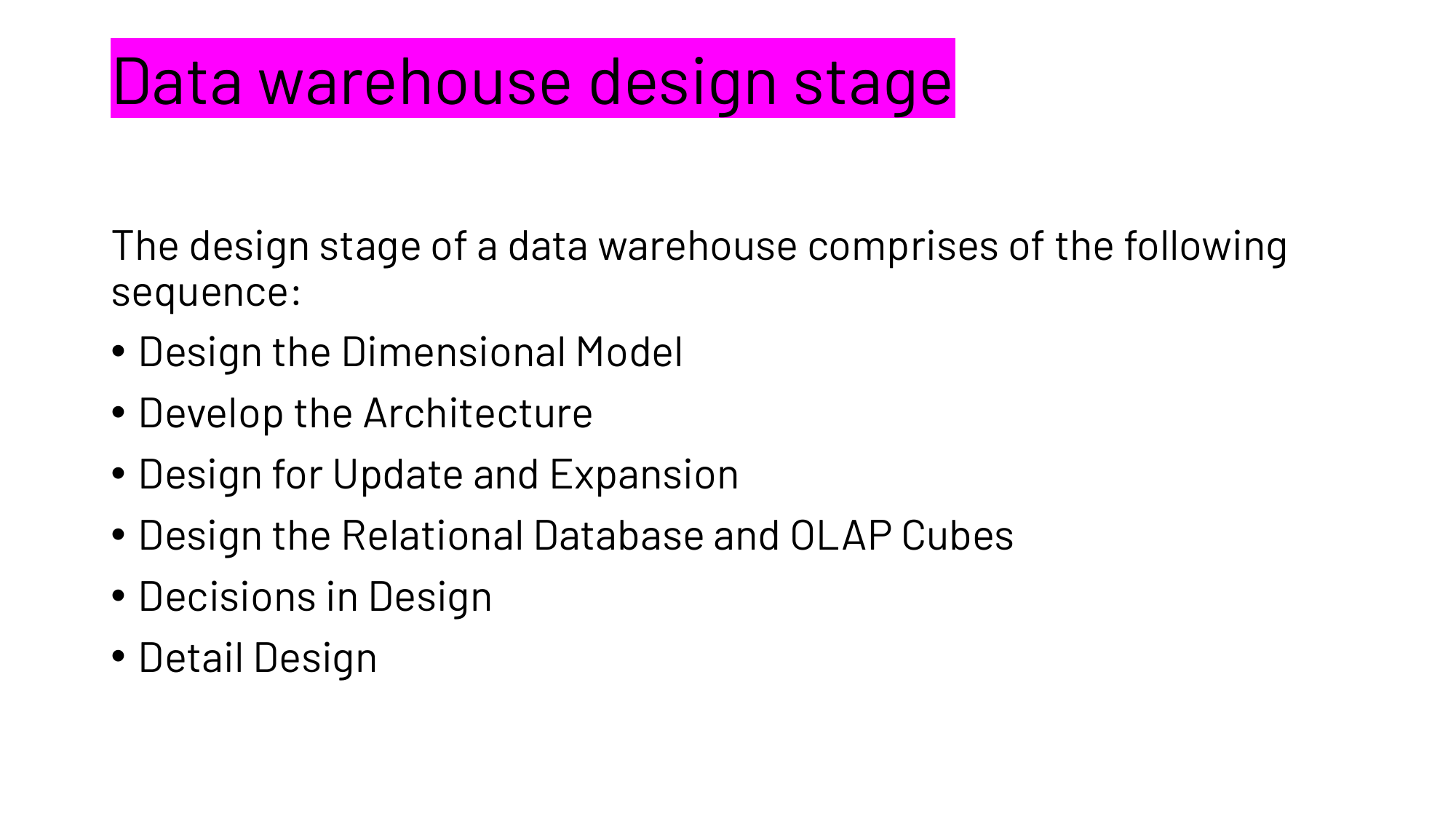

# Data warehouse design stage
The design stage of a data warehouse comprises of the following sequence:
Design the Dimensional Model
Develop the Architecture
Design for Update and Expansion
Design the Relational Database and OLAP Cubes
Decisions in Design
Detail Design